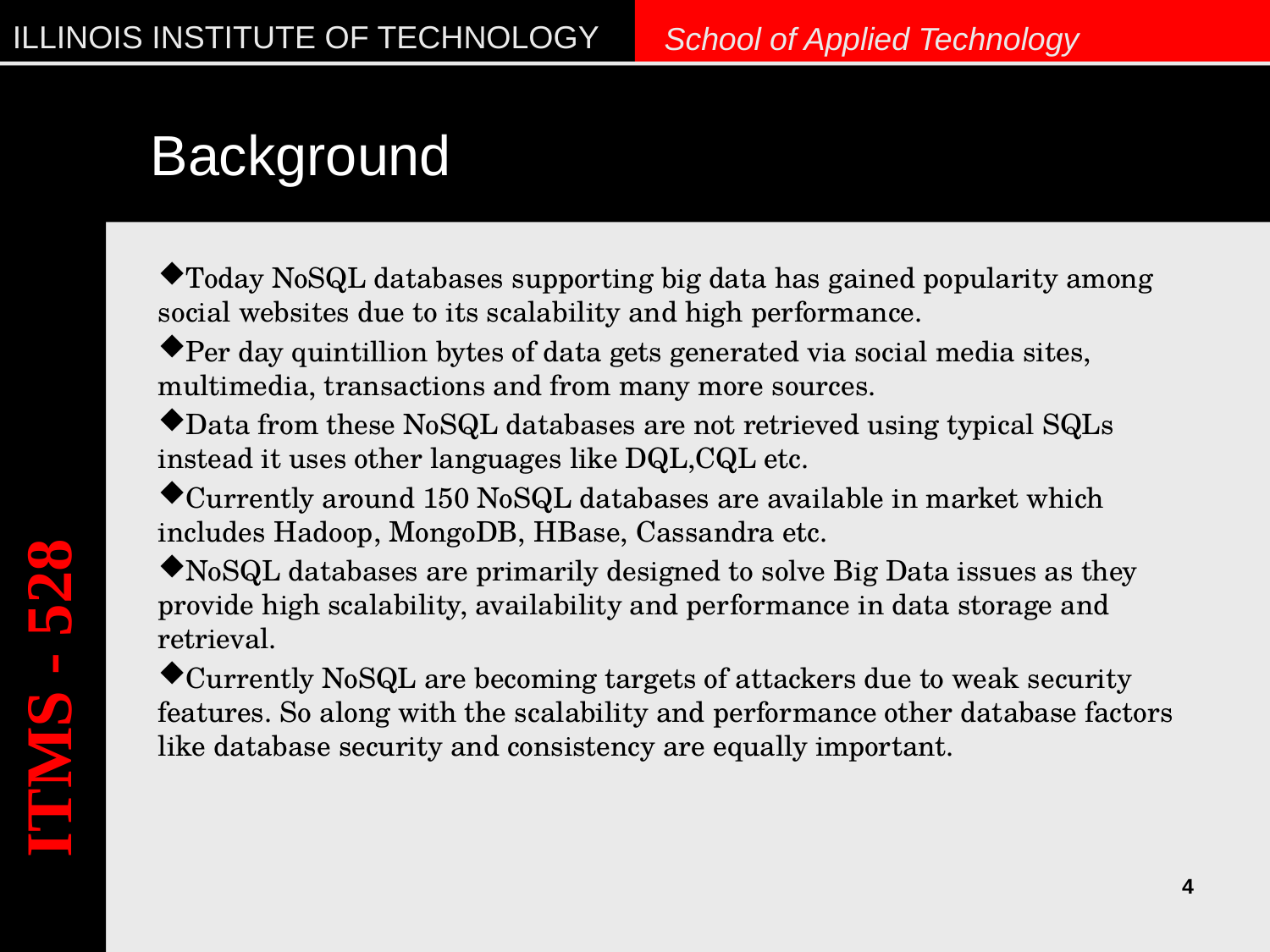

# Background
Today NoSQL databases supporting big data has gained popularity among social websites due to its scalability and high performance.
Per day quintillion bytes of data gets generated via social media sites, multimedia, transactions and from many more sources.
Data from these NoSQL databases are not retrieved using typical SQLs instead it uses other languages like DQL,CQL etc.
Currently around 150 NoSQL databases are available in market which includes Hadoop, MongoDB, HBase, Cassandra etc.
NoSQL databases are primarily designed to solve Big Data issues as they provide high scalability, availability and performance in data storage and retrieval.
Currently NoSQL are becoming targets of attackers due to weak security features. So along with the scalability and performance other database factors like database security and consistency are equally important.

ITMS - 528
4